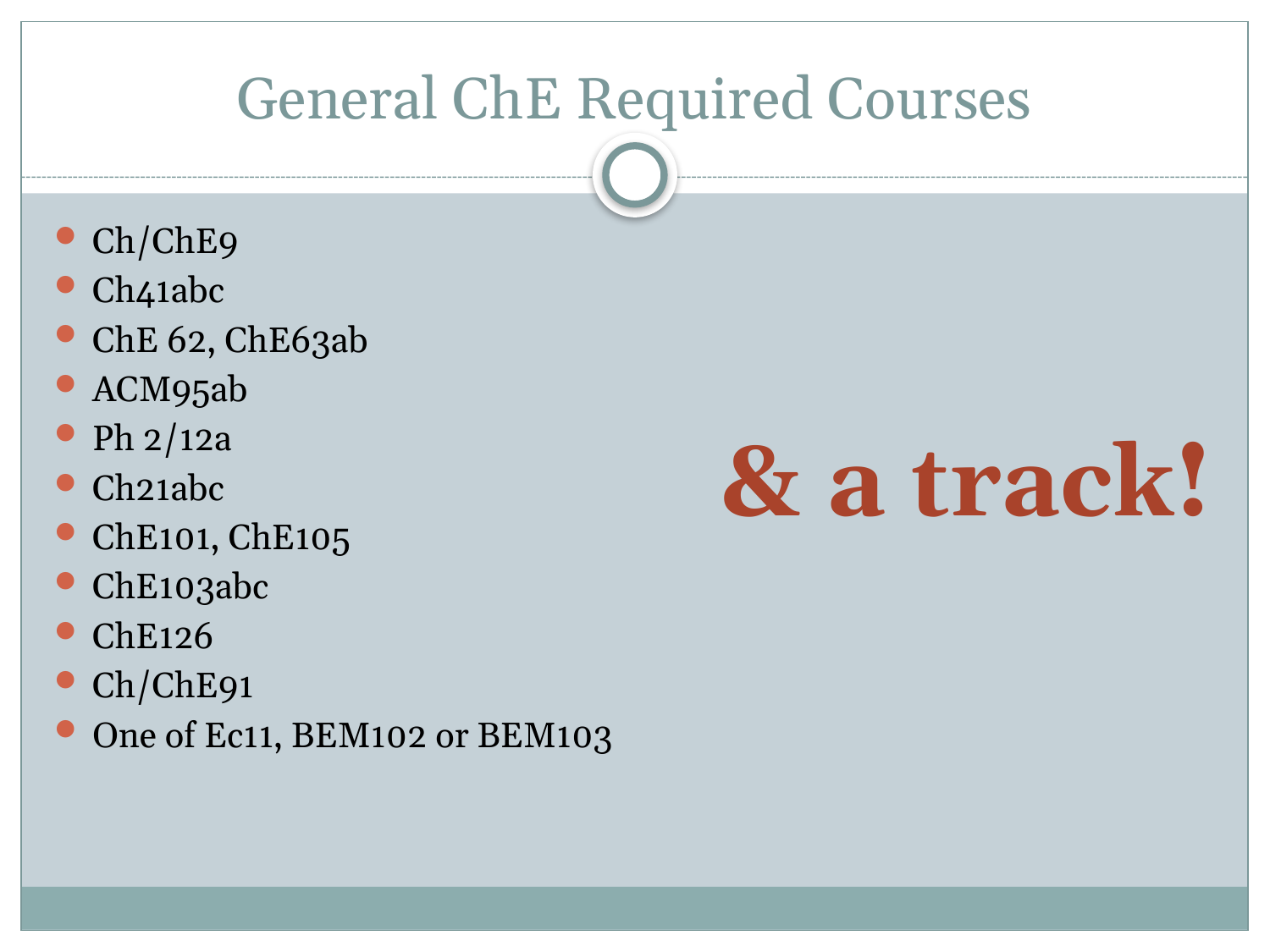

# General ChE Required Courses
Ch/ChE9
Ch41abc
ChE 62, ChE63ab
ACM95ab
Ph 2/12a
Ch21abc
ChE101, ChE105
ChE103abc
ChE126
Ch/ChE91
One of Ec11, BEM102 or BEM103

& a track!